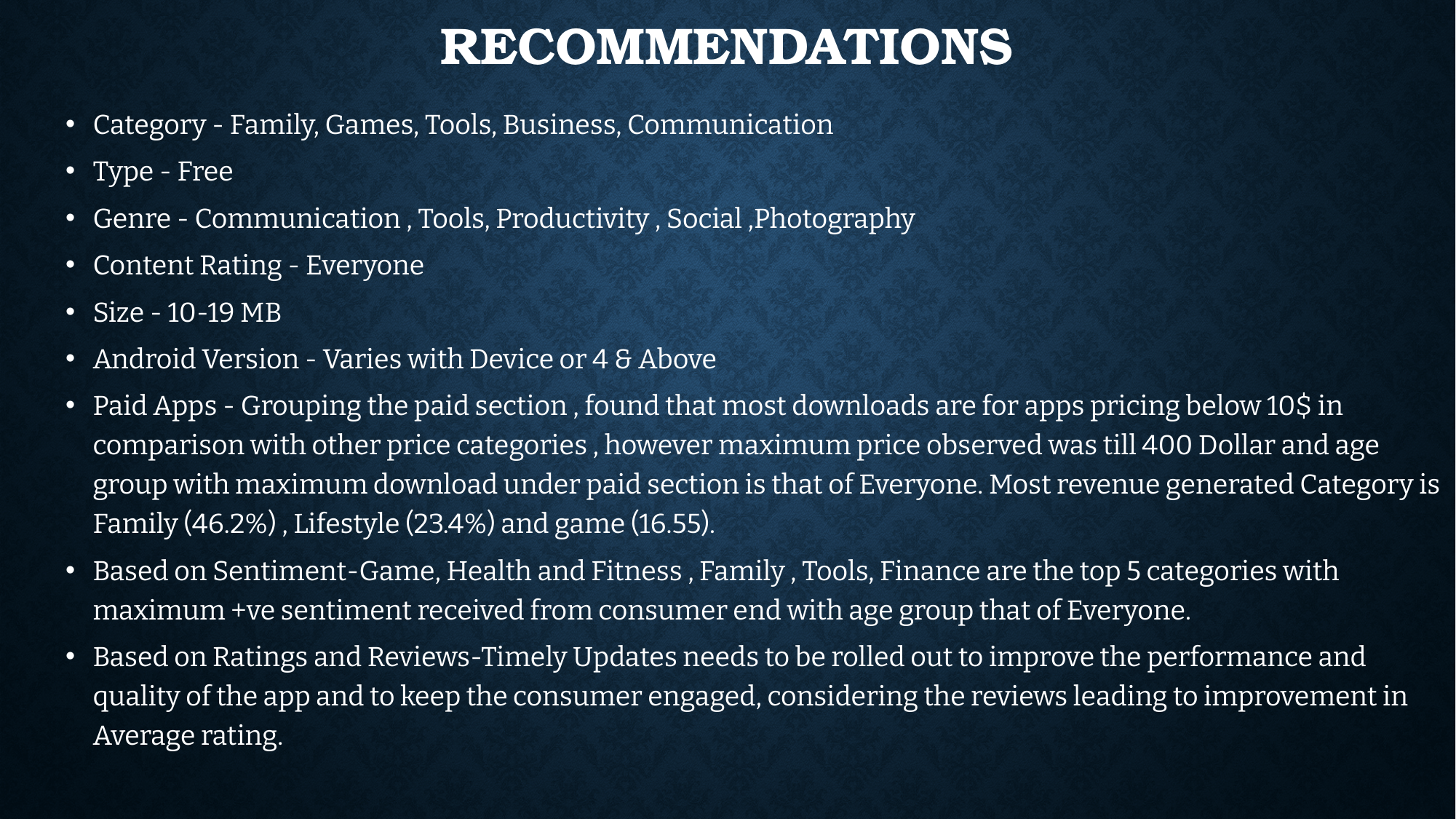

# Recommendations
Category - Family, Games, Tools, Business, Communication
Type - Free
Genre - Communication , Tools, Productivity , Social ,Photography
Content Rating - Everyone
Size - 10-19 MB
Android Version - Varies with Device or 4 & Above
Paid Apps - Grouping the paid section , found that most downloads are for apps pricing below 10$ in comparison with other price categories , however maximum price observed was till 400 Dollar and age group with maximum download under paid section is that of Everyone. Most revenue generated Category is Family (46.2%) , Lifestyle (23.4%) and game (16.55).
Based on Sentiment-Game, Health and Fitness , Family , Tools, Finance are the top 5 categories with maximum +ve sentiment received from consumer end with age group that of Everyone.
Based on Ratings and Reviews-Timely Updates needs to be rolled out to improve the performance and quality of the app and to keep the consumer engaged, considering the reviews leading to improvement in Average rating.